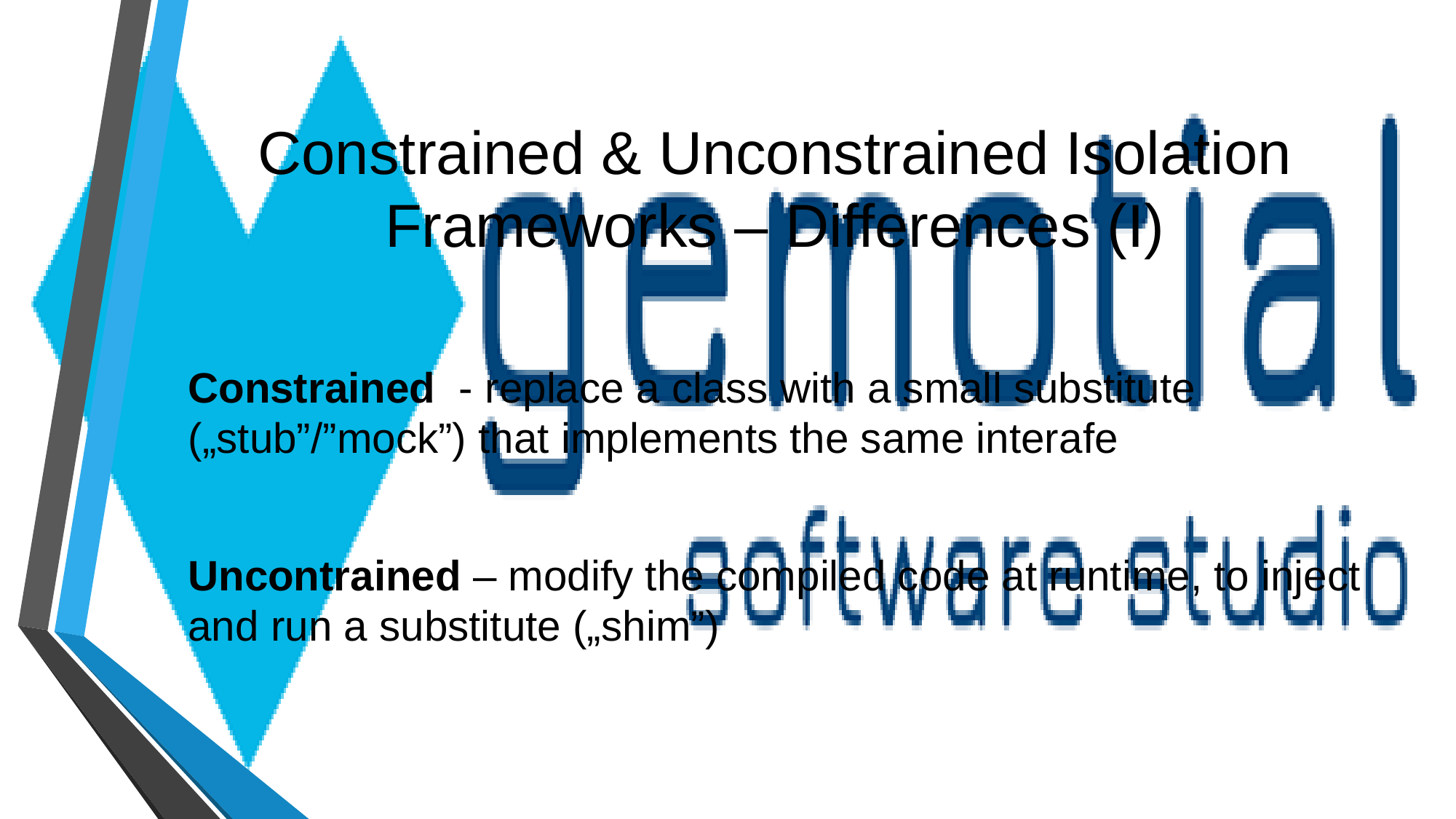

# Constrained & Unconstrained Isolation Frameworks – Differences (I)
Constrained  - replace a class with a small substitute („stub”/”mock”) that implements the same interafe

Uncontrained – modify the compiled code at runtime, to inject and run a substitute („shim”)